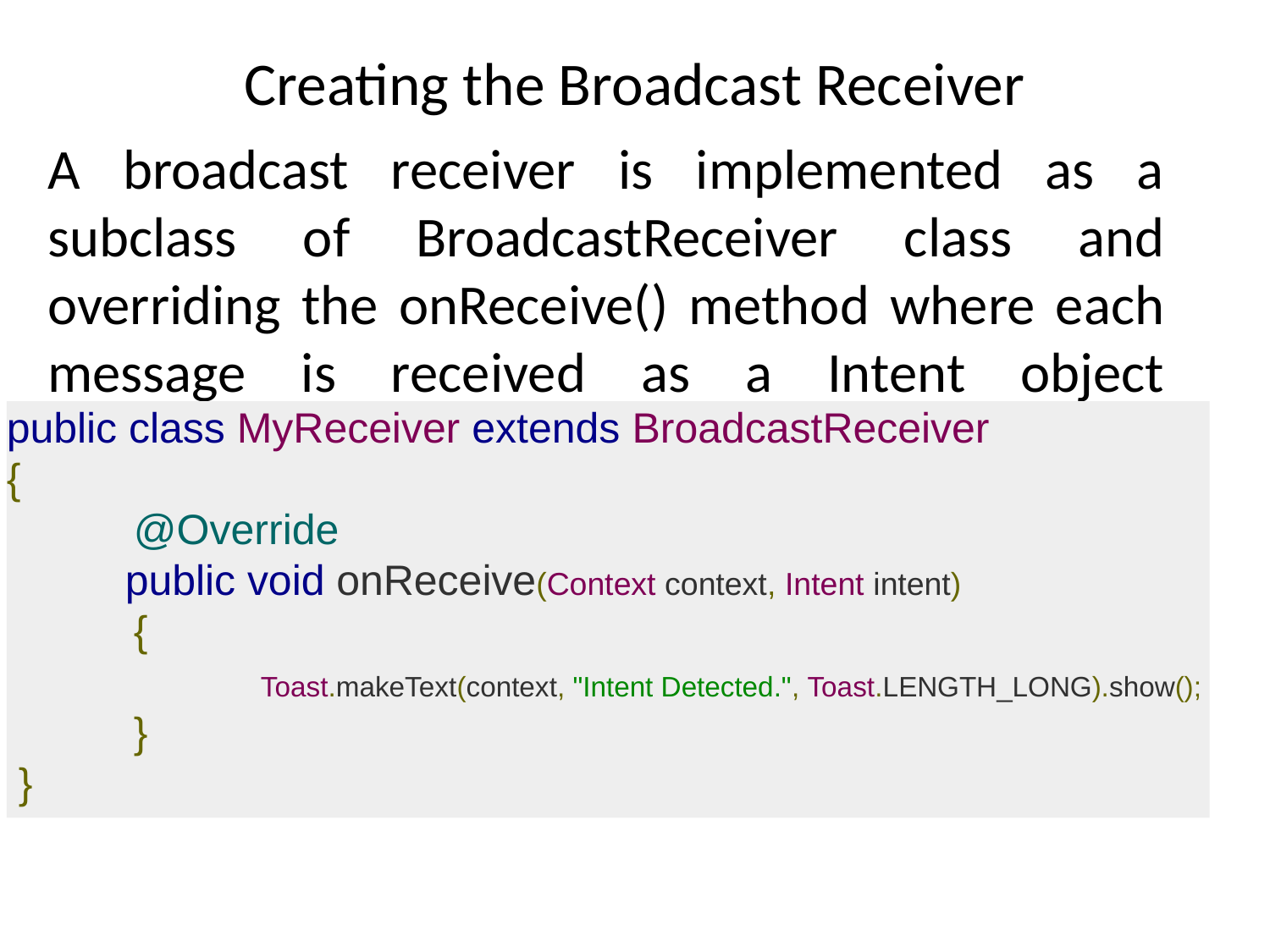

# Creating the Broadcast Receiver
A broadcast receiver is implemented as a subclass of BroadcastReceiver class and overriding the onReceive() method where each message is received as a Intent object parameter.
public class MyReceiver extends BroadcastReceiver
{
	@Override
          public void onReceive(Context context, Intent intent)
	{
		Toast.makeText(context, "Intent Detected.", Toast.LENGTH_LONG).show();
	}
 }